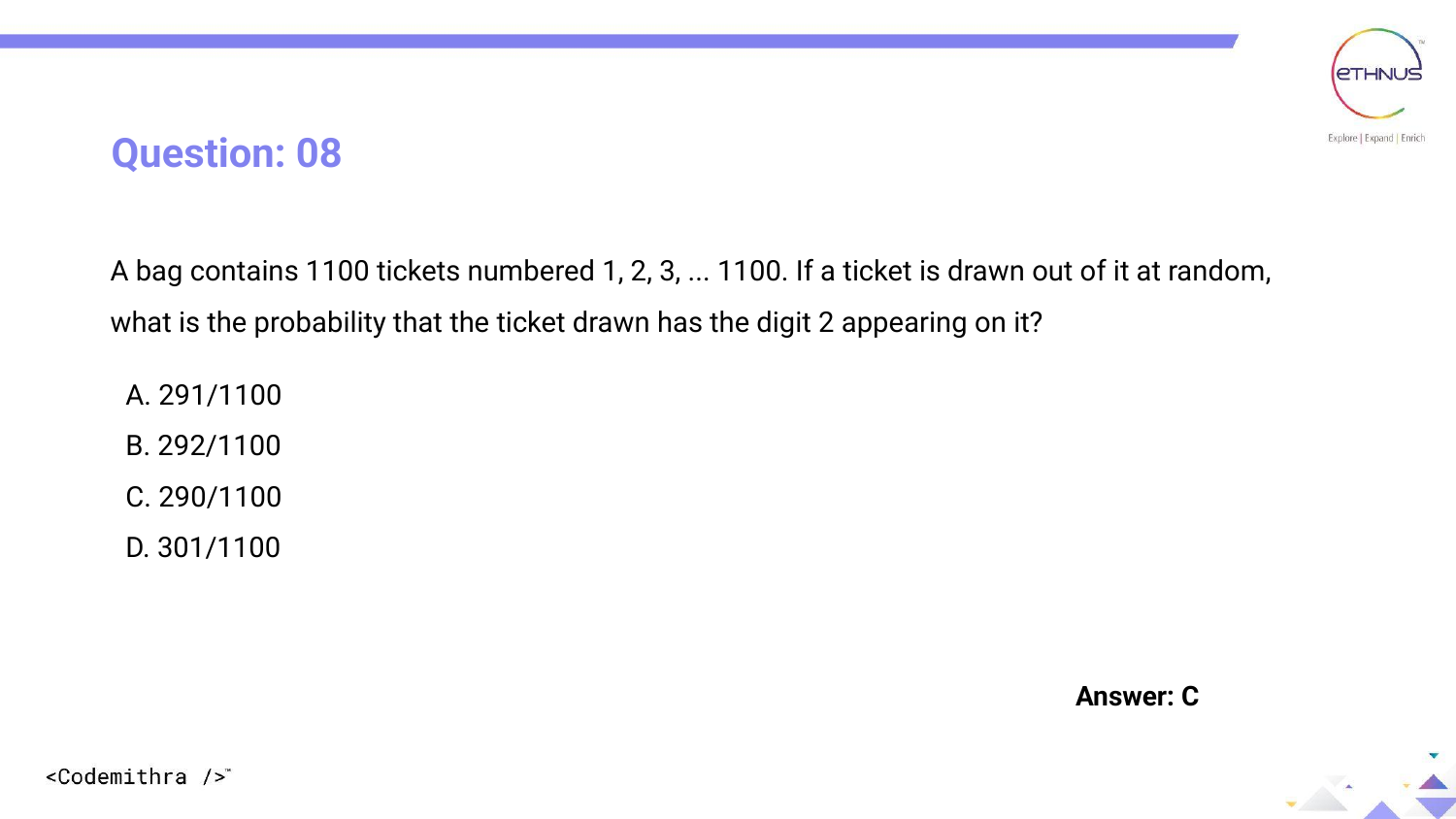

Question: 08
A bag contains 1100 tickets numbered 1, 2, 3, ... 1100. If a ticket is drawn out of it at random, what is the probability that the ticket drawn has the digit 2 appearing on it?
A. 291/1100
B. 292/1100
C. 290/1100
D. 301/1100
Answer: C